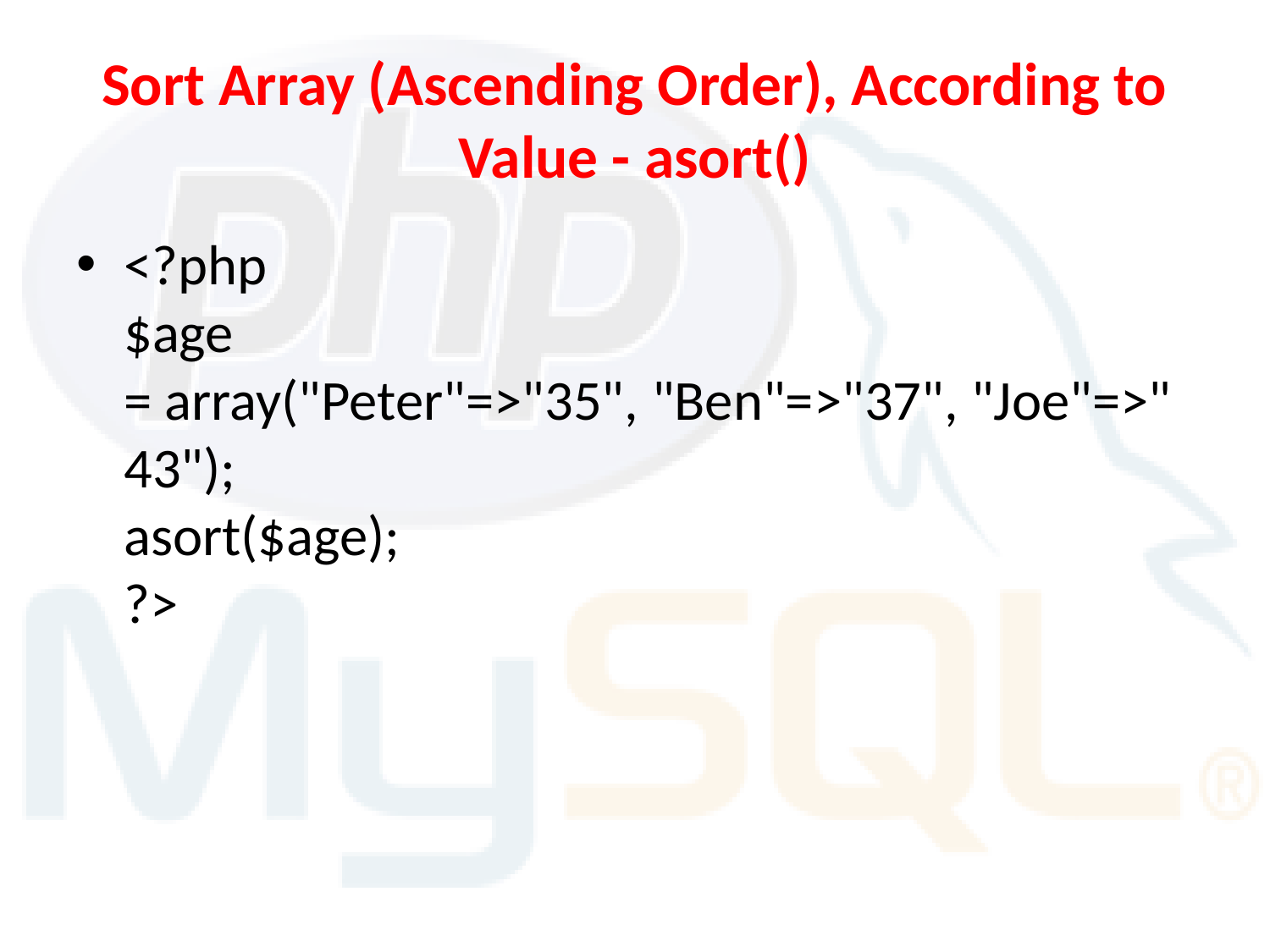

# Sort Array (Ascending Order), According to Value - asort()
<?php
$age = array("Peter"=>"35", "Ben"=>"37", "Joe"=>"43");
asort($age);
?>